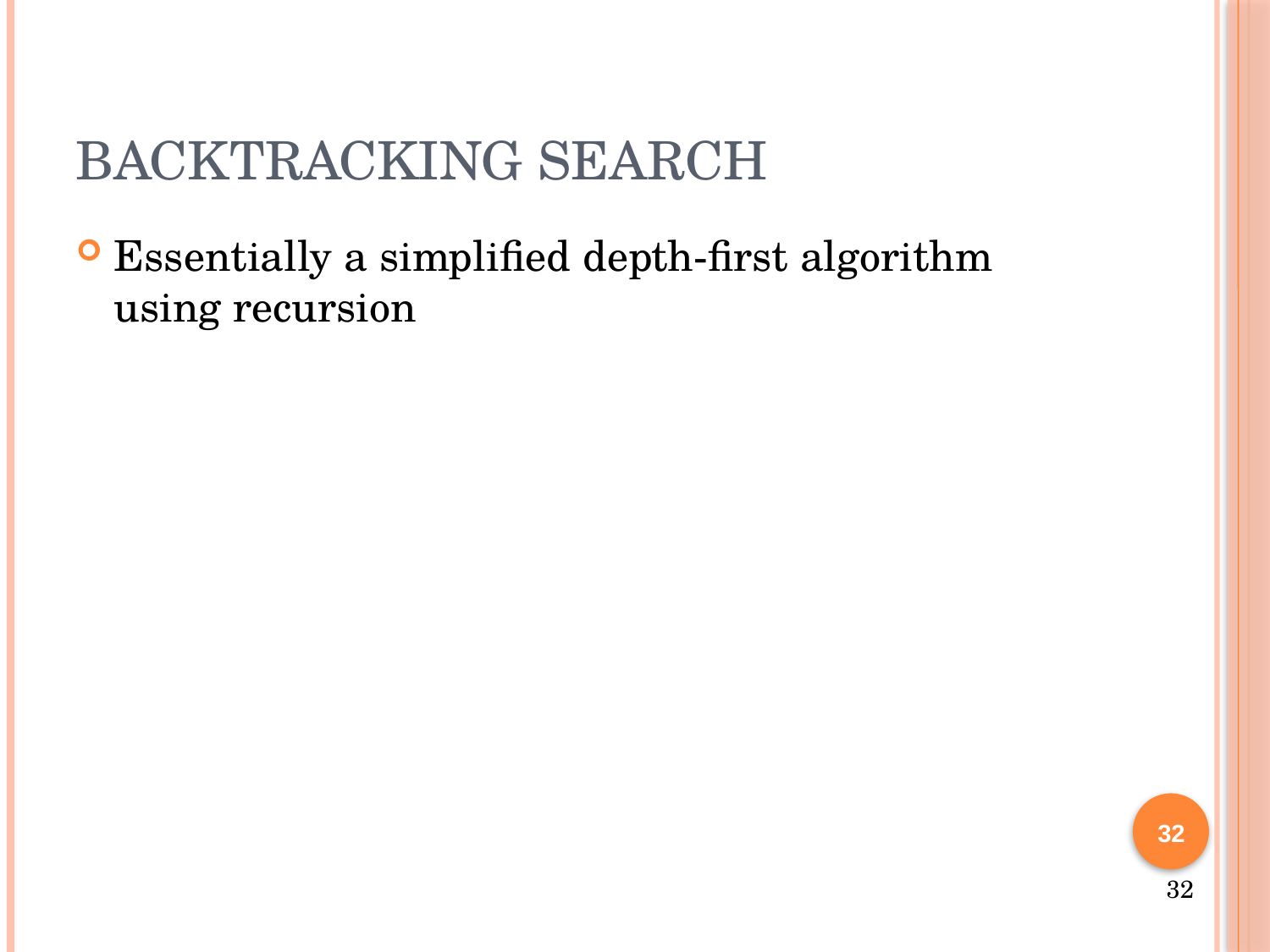

# Backtracking Search
Essentially a simplified depth-first algorithm using recursion
32
32